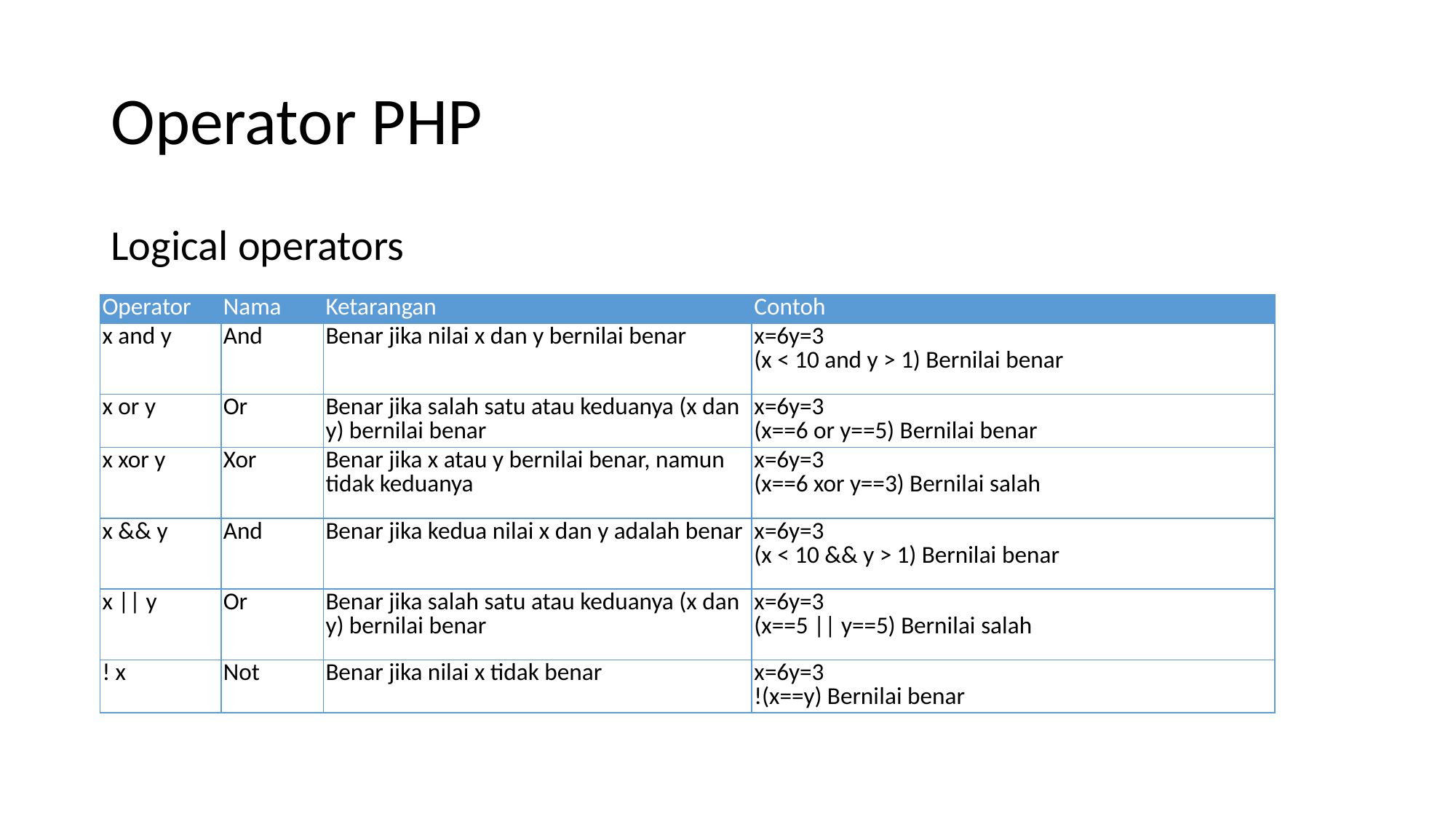

# Operator PHP
Logical operators
| Operator | Nama | Ketarangan | Contoh |
| --- | --- | --- | --- |
| x and y | And | Benar jika nilai x dan y bernilai benar | x=6y=3 (x < 10 and y > 1) Bernilai benar |
| x or y | Or | Benar jika salah satu atau keduanya (x dan y) bernilai benar | x=6y=3 (x==6 or y==5) Bernilai benar |
| x xor y | Xor | Benar jika x atau y bernilai benar, namun tidak keduanya | x=6y=3 (x==6 xor y==3) Bernilai salah |
| x && y | And | Benar jika kedua nilai x dan y adalah benar | x=6y=3 (x < 10 && y > 1) Bernilai benar |
| x || y | Or | Benar jika salah satu atau keduanya (x dan y) bernilai benar | x=6y=3 (x==5 || y==5) Bernilai salah |
| ! x | Not | Benar jika nilai x tidak benar | x=6y=3 !(x==y) Bernilai benar |